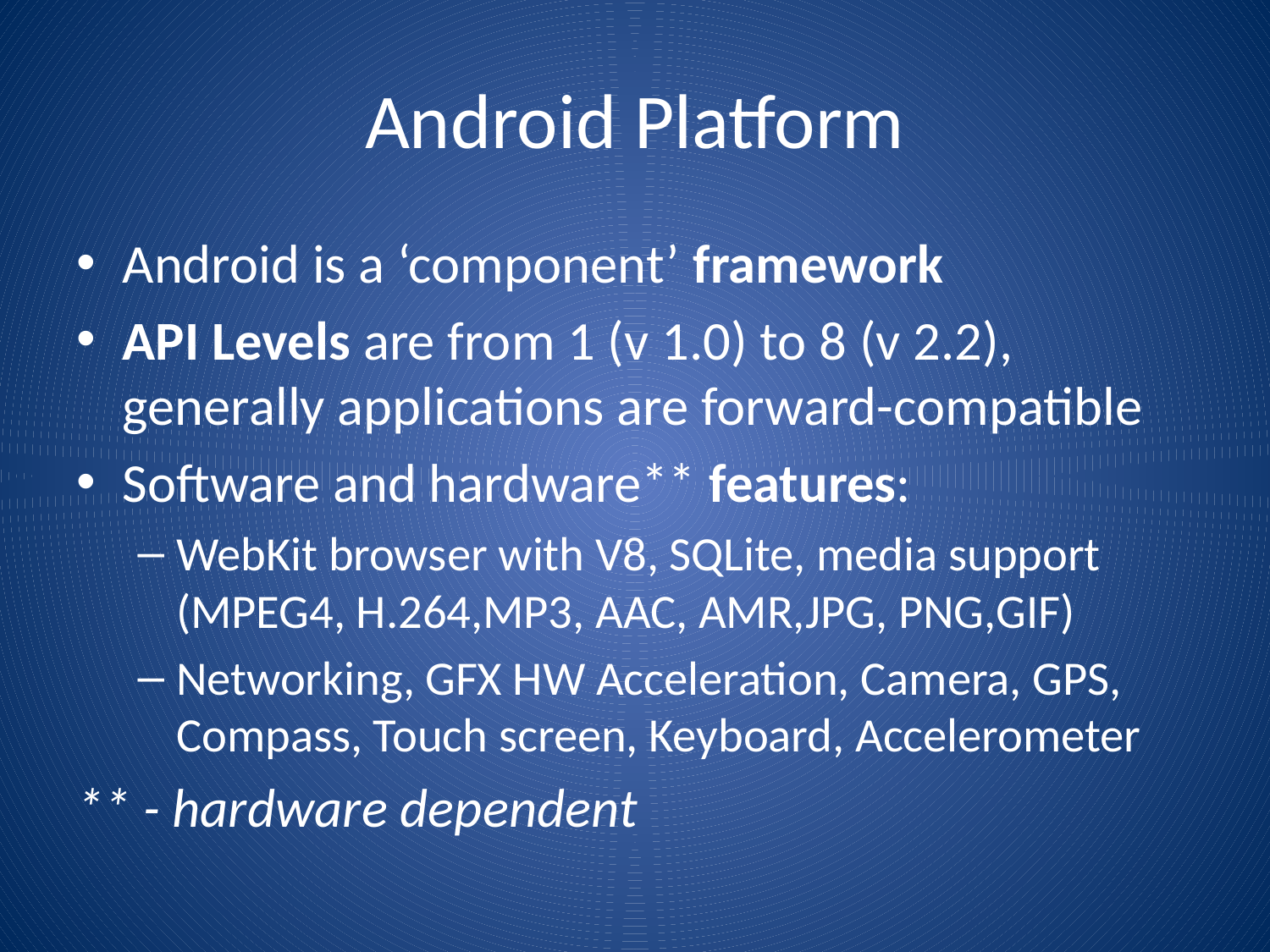

# Android Platform
Android is a ‘component’ framework
API Levels are from 1 (v 1.0) to 8 (v 2.2), generally applications are forward-compatible
Software and hardware** features:
WebKit browser with V8, SQLite, media support (MPEG4, H.264,MP3, AAC, AMR,JPG, PNG,GIF)
Networking, GFX HW Acceleration, Camera, GPS, Compass, Touch screen, Keyboard, Accelerometer
** - hardware dependent